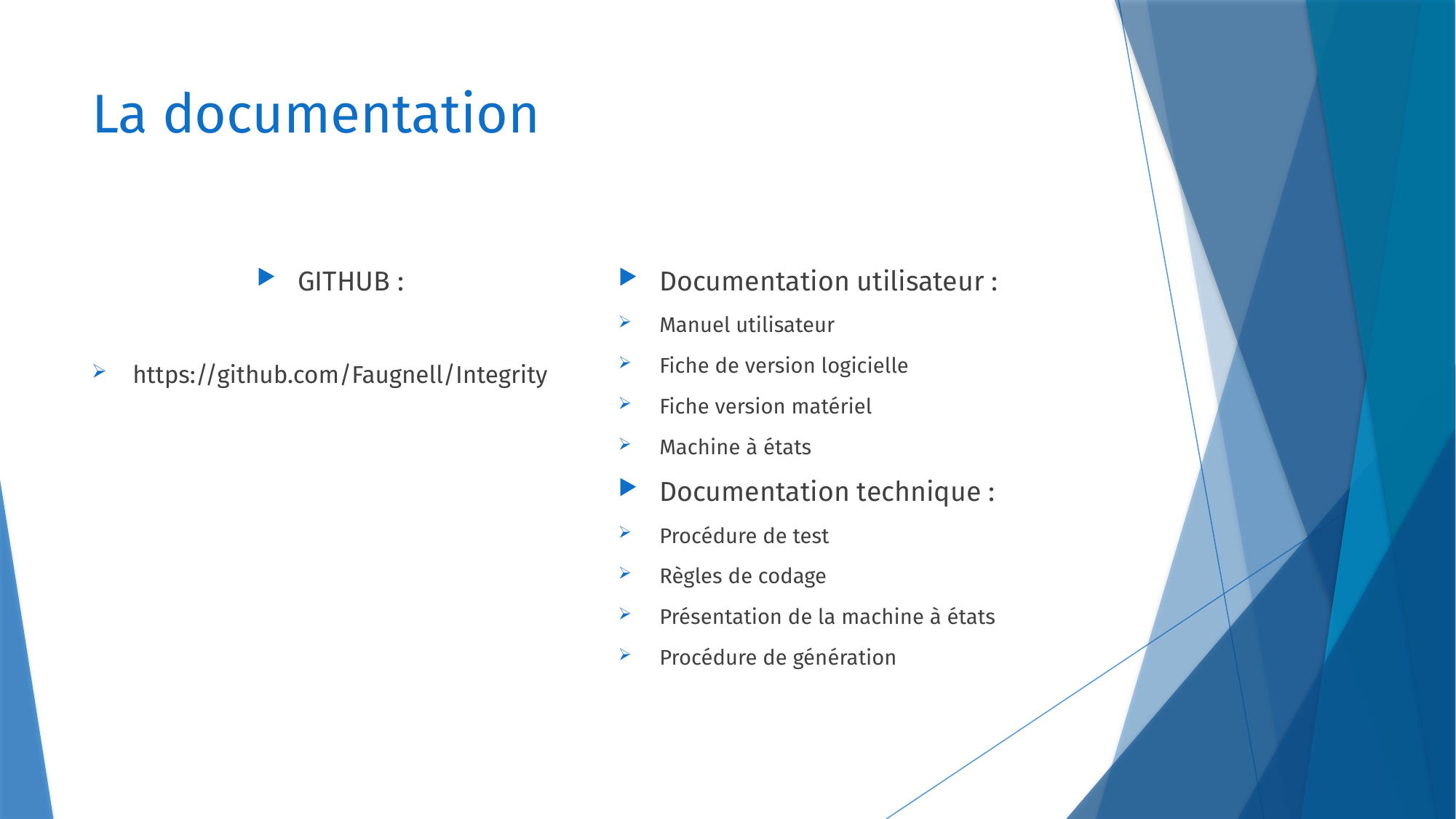

# La documentation
GITHUB :

https://github.com/Faugnell/Integrity
Documentation utilisateur :
Manuel utilisateur
Fiche de version logicielle
Fiche version matériel
Machine à états
Documentation technique :
Procédure de test
Règles de codage
Présentation de la machine à états
Procédure de génération